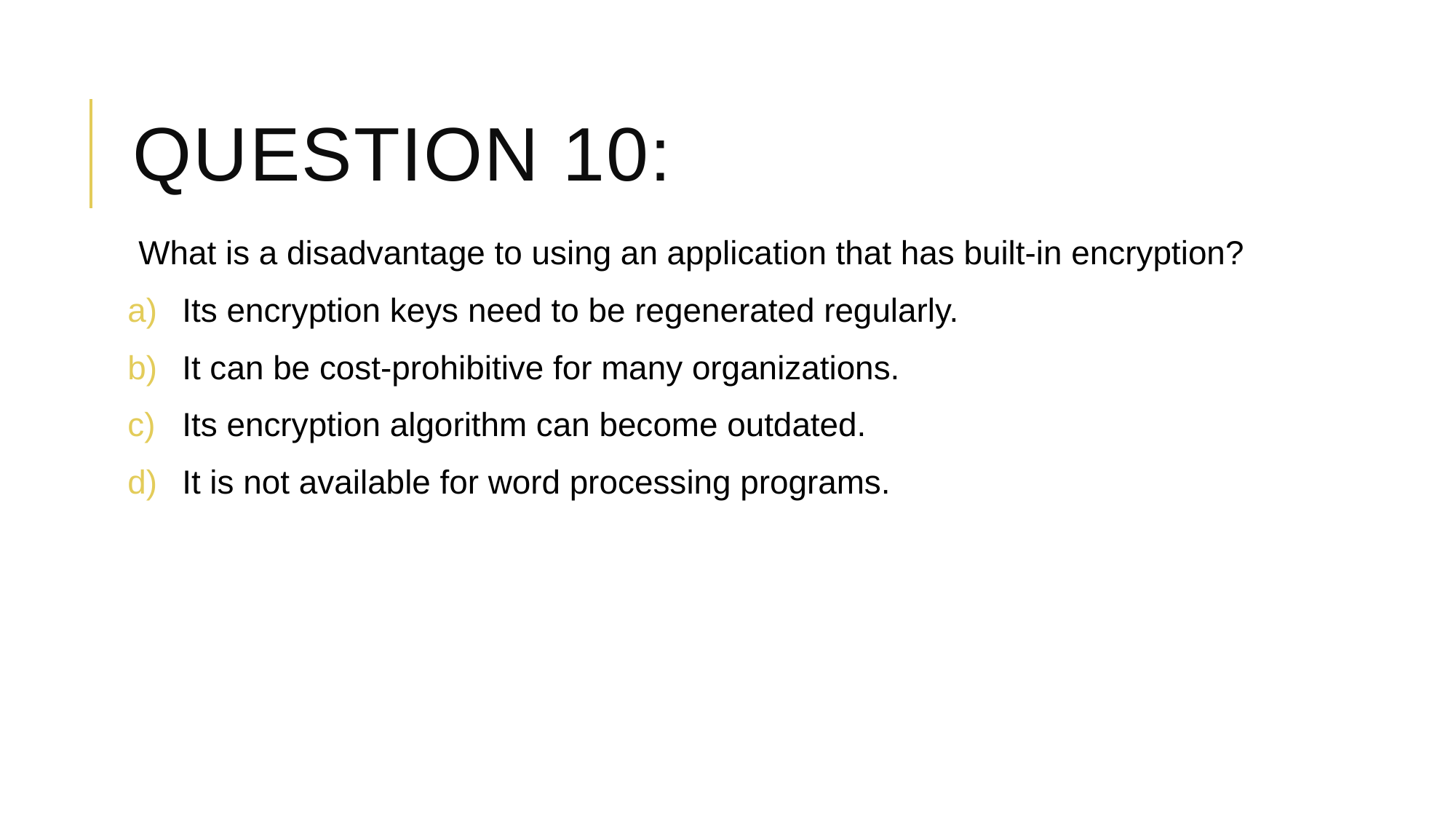

# Question 10:
What is a disadvantage to using an application that has built-in encryption?
Its encryption keys need to be regenerated regularly.
It can be cost-prohibitive for many organizations.
Its encryption algorithm can become outdated.
It is not available for word processing programs.